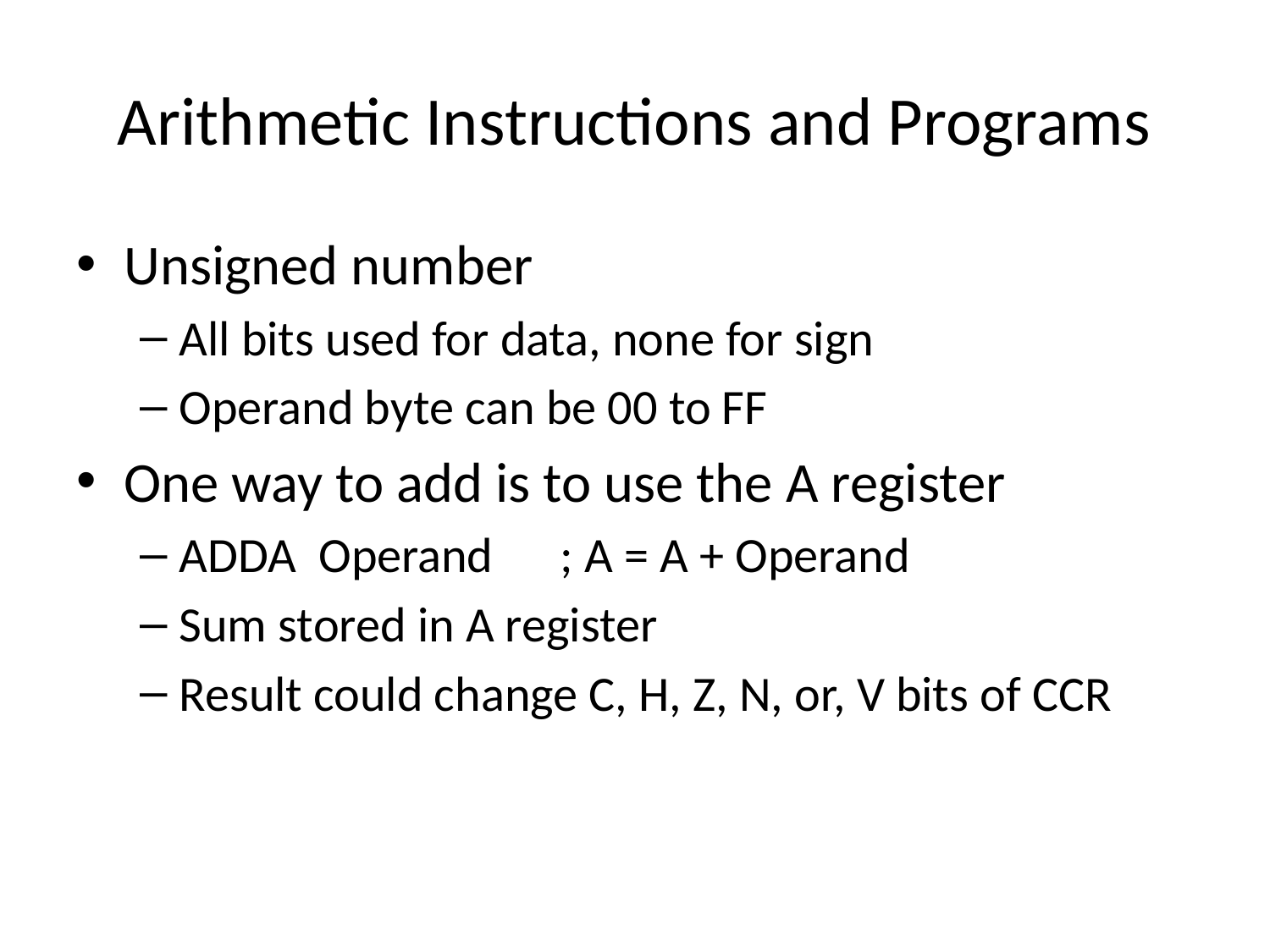

# Arithmetic Instructions and Programs
Unsigned number
All bits used for data, none for sign
Operand byte can be 00 to FF
One way to add is to use the A register
ADDA  Operand	; A = A + Operand
Sum stored in A register
Result could change C, H, Z, N, or, V bits of CCR